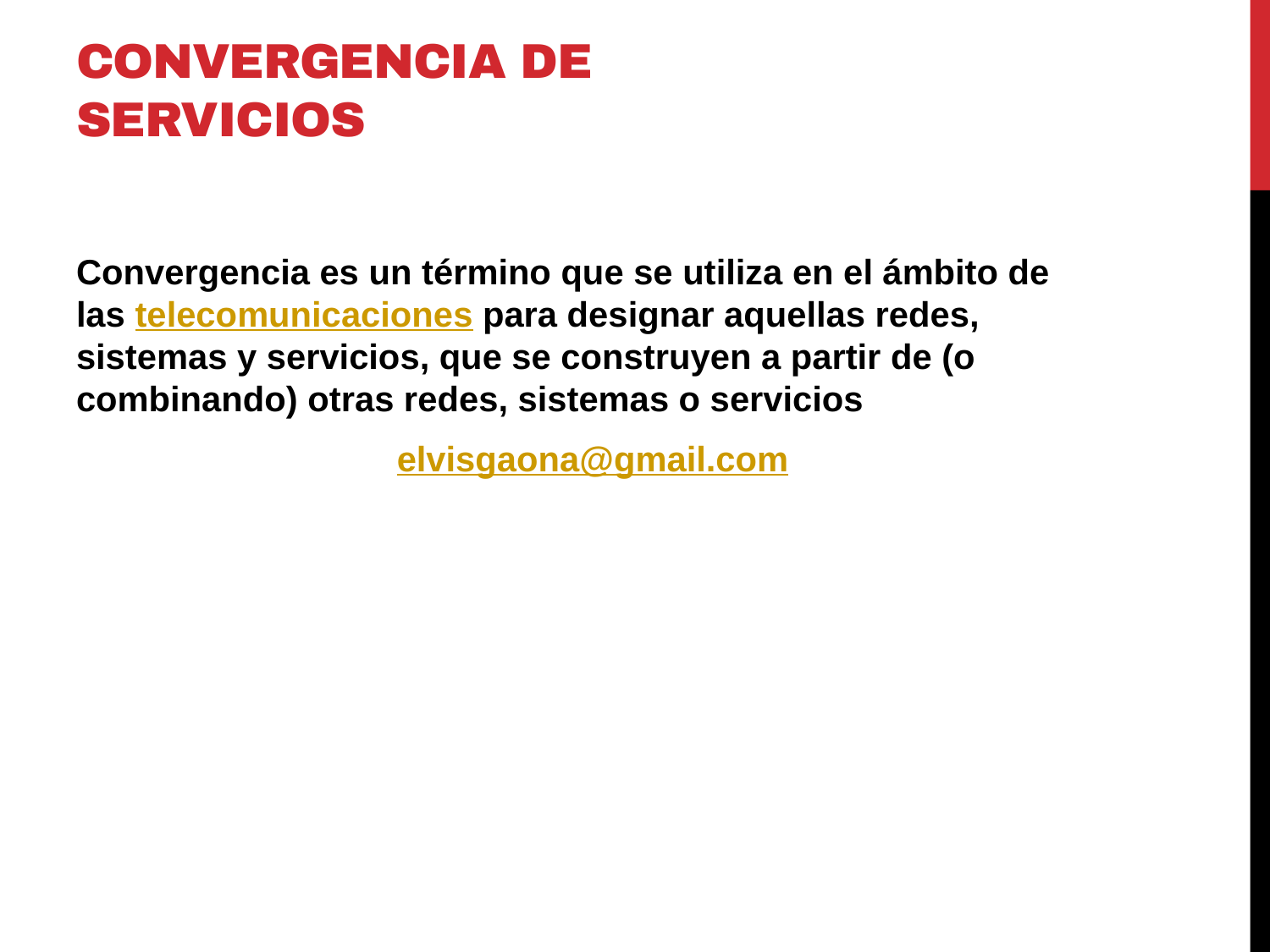

# Convergencia de servicios
Convergencia es un término que se utiliza en el ámbito de las telecomunicaciones para designar aquellas redes, sistemas y servicios, que se construyen a partir de (o combinando) otras redes, sistemas o servicios
elvisgaona@gmail.com